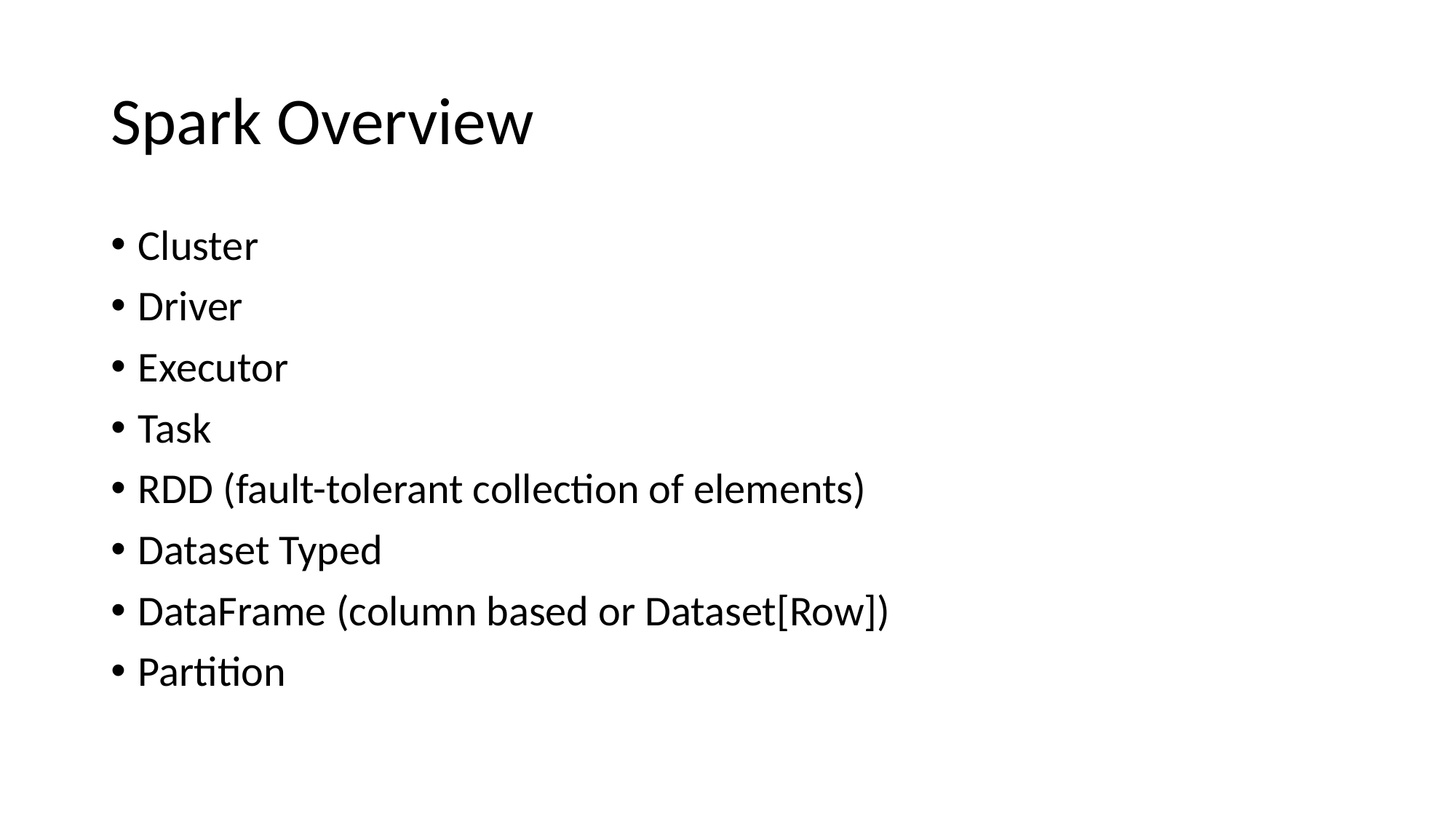

# Spark Overview
Cluster
Driver
Executor
Task
RDD (fault-tolerant collection of elements)
Dataset Typed
DataFrame (column based or Dataset[Row])
Partition